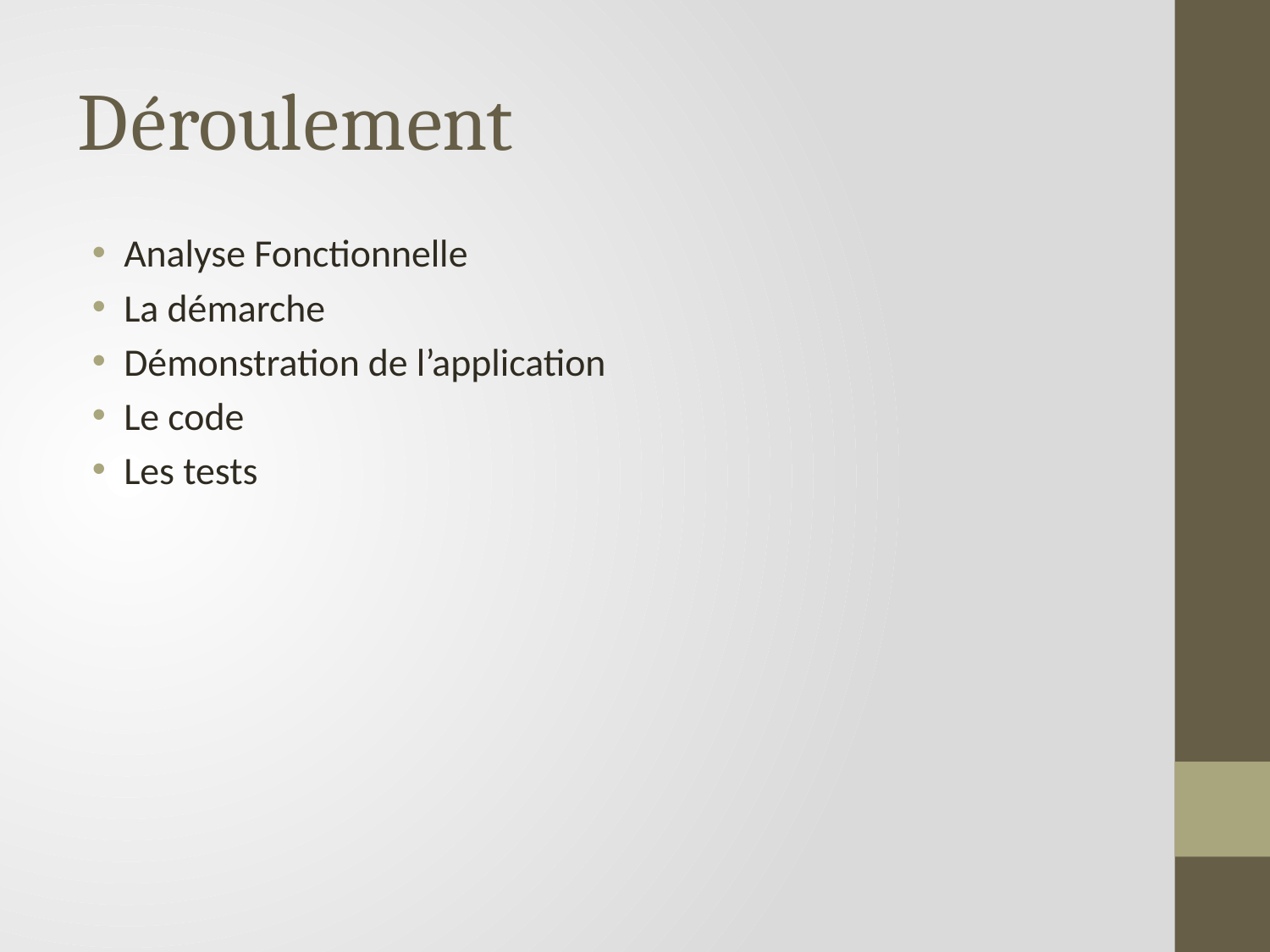

# Déroulement
Analyse Fonctionnelle
La démarche
Démonstration de l’application
Le code
Les tests